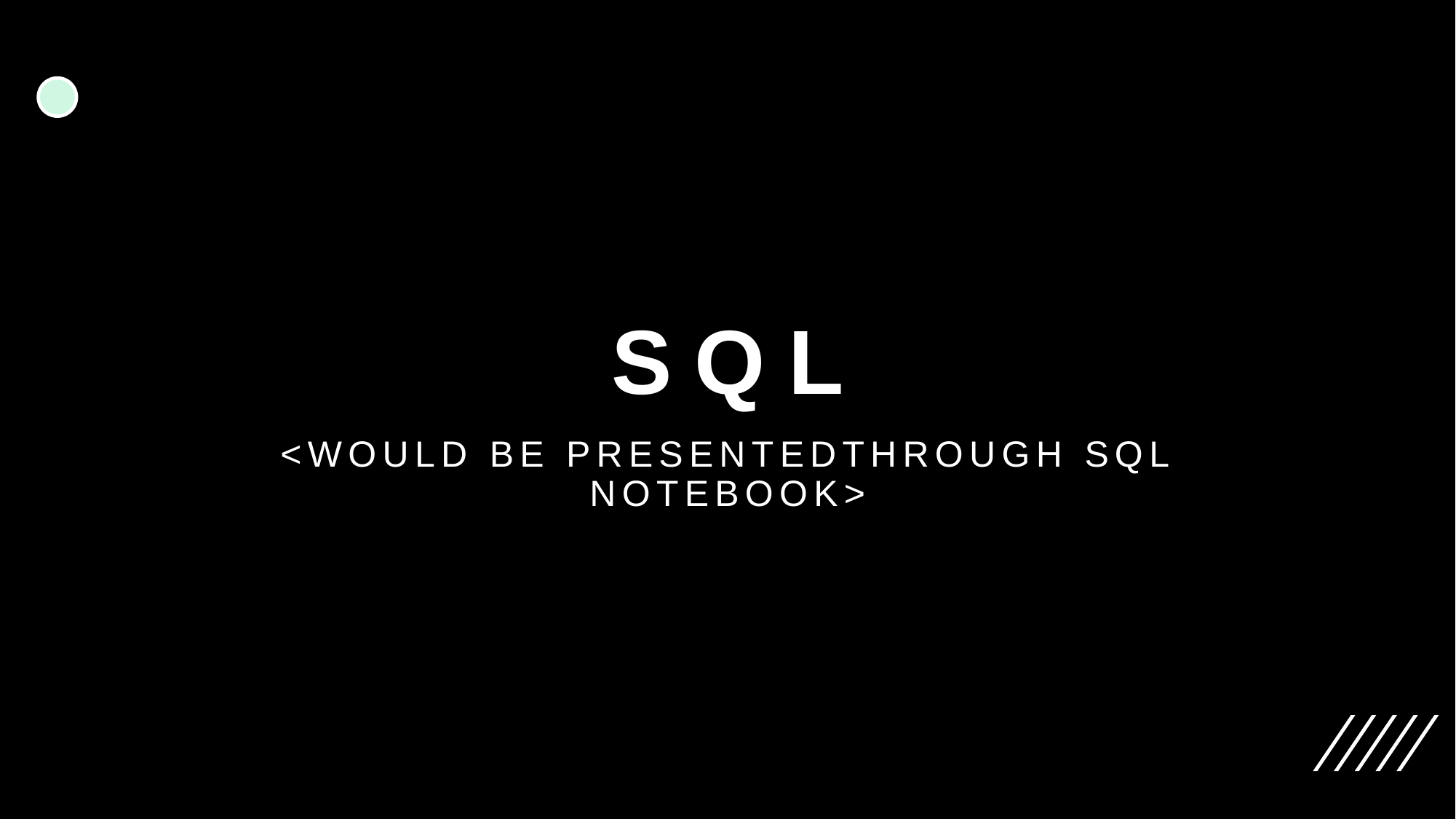

# SQL
<WOULD BE PRESENTEDTHROUGH SQL NOTEBOOK>